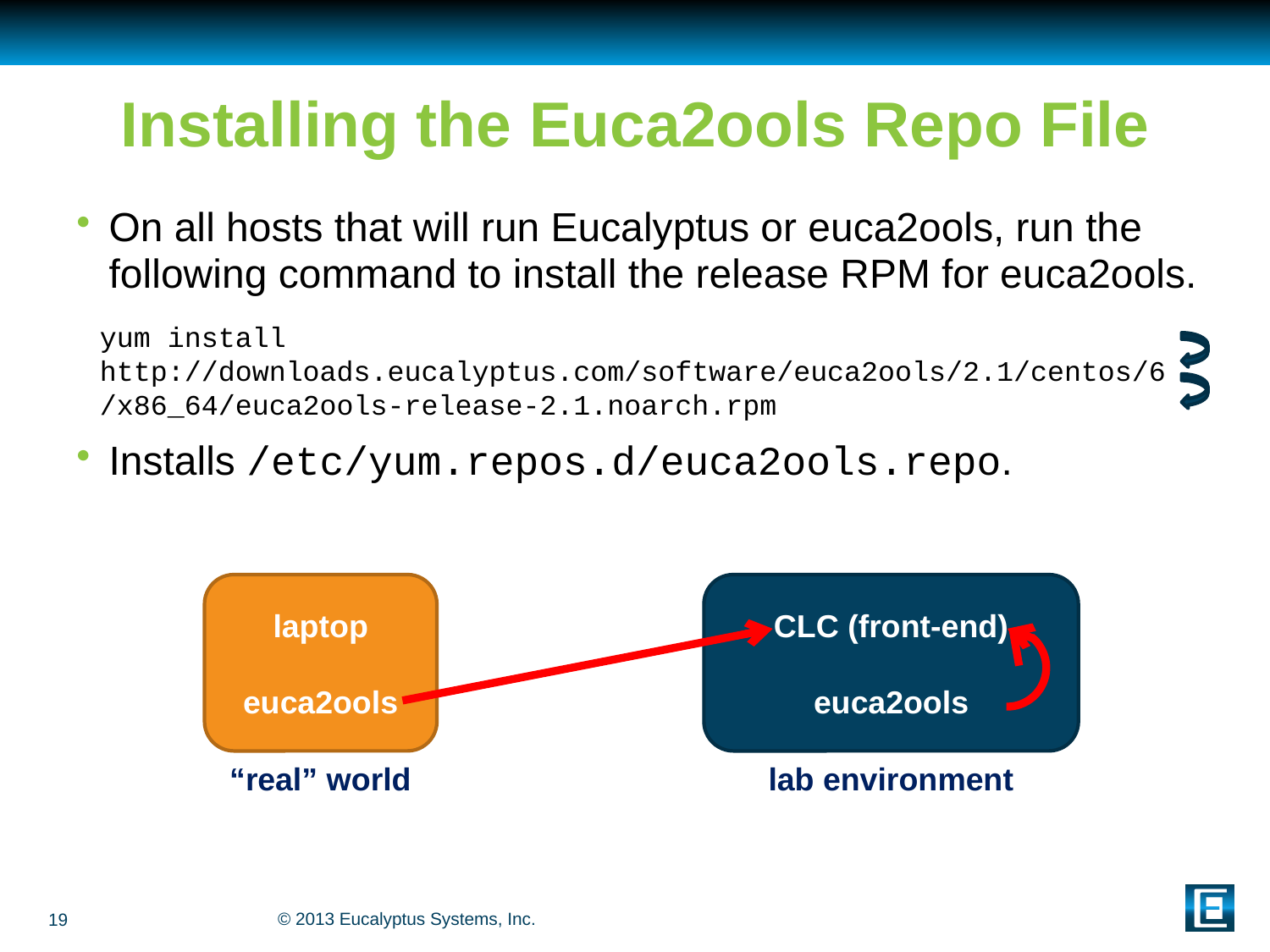

# Installing the Euca2ools Repo File
On all hosts that will run Eucalyptus or euca2ools, run the following command to install the release RPM for euca2ools.

Installs /etc/yum.repos.d/euca2ools.repo.
yum install  http://downloads.eucalyptus.com/software/euca2ools/2.1/centos/6/x86_64/euca2ools-release-2.1.noarch.rpm

laptop

euca2ools
CLC (front-end)

euca2ools

“real” world
lab environment
19